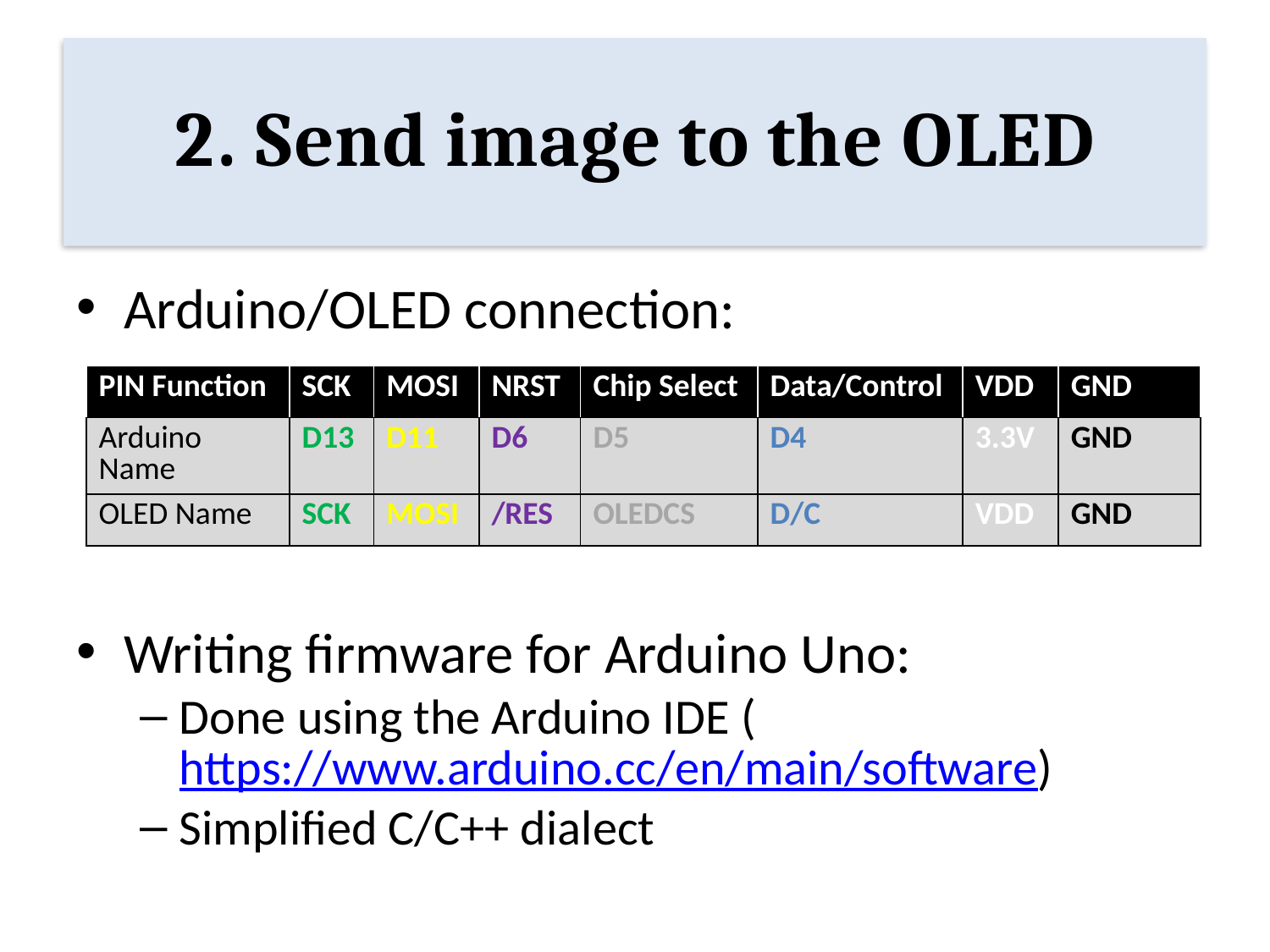

# 2. Send image to the OLED
Arduino/OLED connection:

Writing firmware for Arduino Uno:
Done using the Arduino IDE (https://www.arduino.cc/en/main/software)
Simplified C/C++ dialect

| PIN Function | SCK | MOSI | NRST | Chip Select | Data/Control | VDD | GND |
| --- | --- | --- | --- | --- | --- | --- | --- |
| Arduino Name | D13 | D11 | D6 | D5 | D4 | 3.3V | GND |
| OLED Name | SCK | MOSI | /RES | OLEDCS | D/C | VDD | GND |